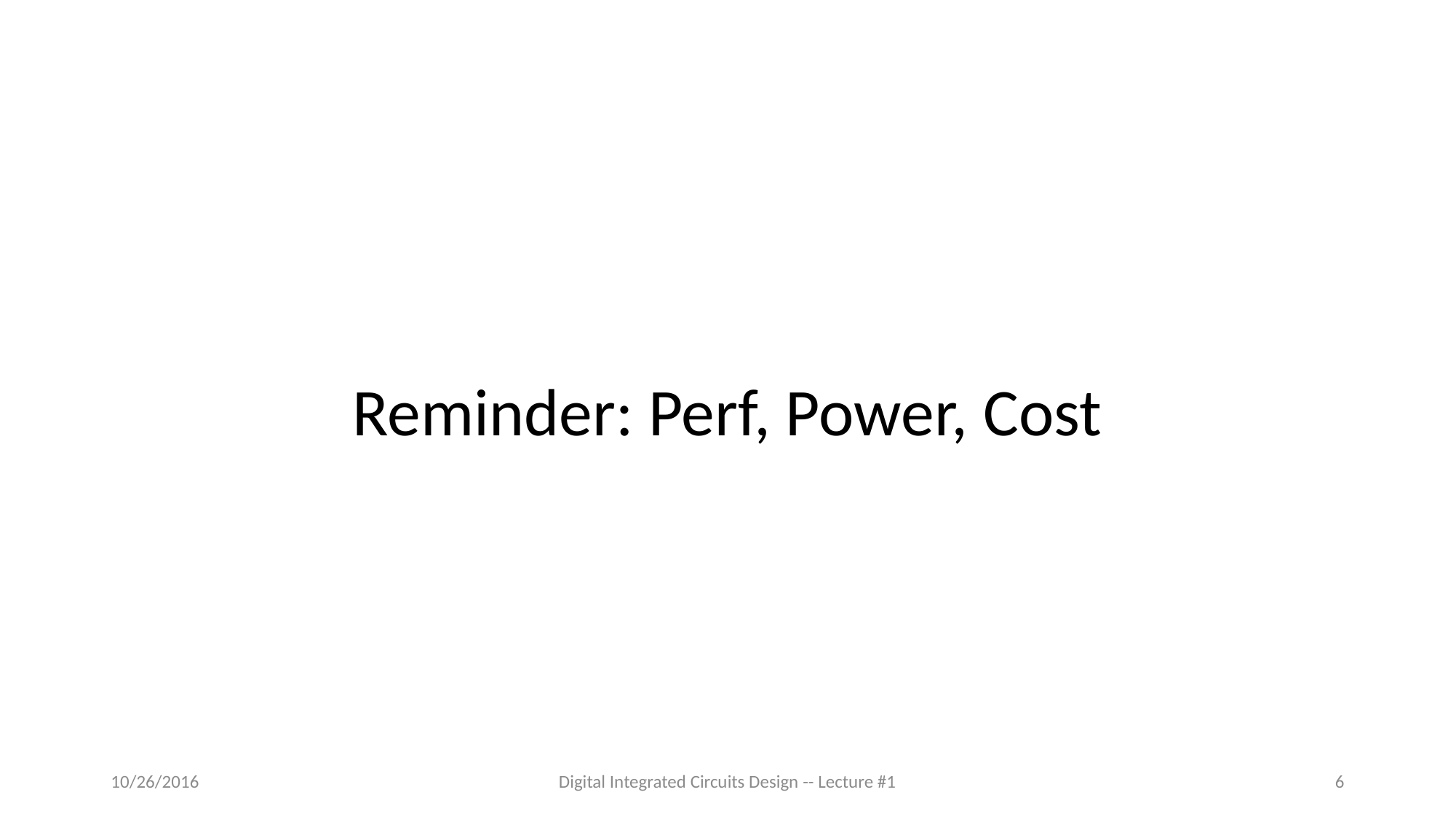

# Reminder: Perf, Power, Cost
10/26/2016
Digital Integrated Circuits Design -- Lecture #1
6